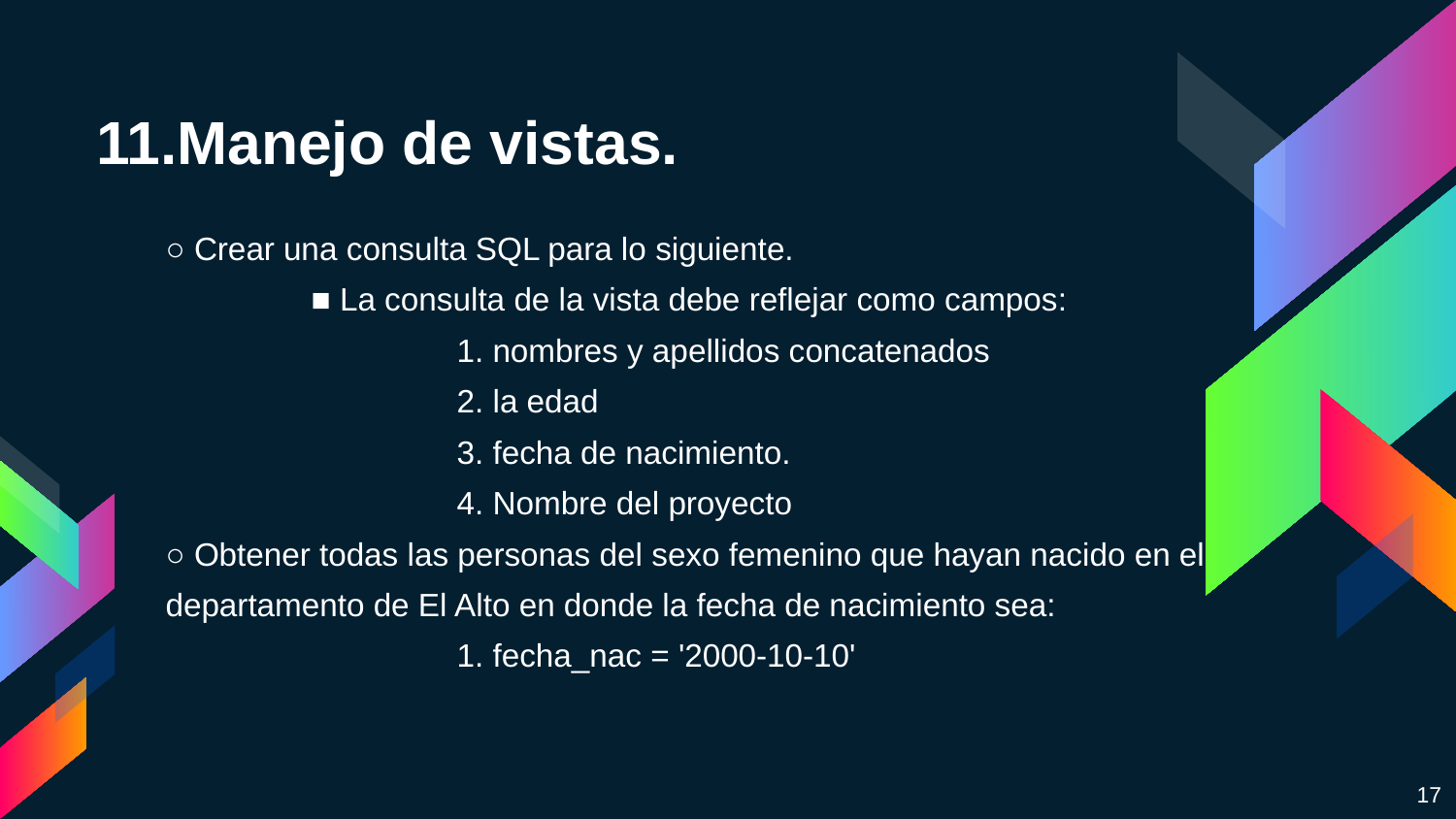

# 11.Manejo de vistas.
○ Crear una consulta SQL para lo siguiente.
	■ La consulta de la vista debe reflejar como campos:
		1. nombres y apellidos concatenados
		2. la edad
		3. fecha de nacimiento.
		4. Nombre del proyecto
○ Obtener todas las personas del sexo femenino que hayan nacido en el
departamento de El Alto en donde la fecha de nacimiento sea:
		1. fecha_nac = '2000-10-10'

17